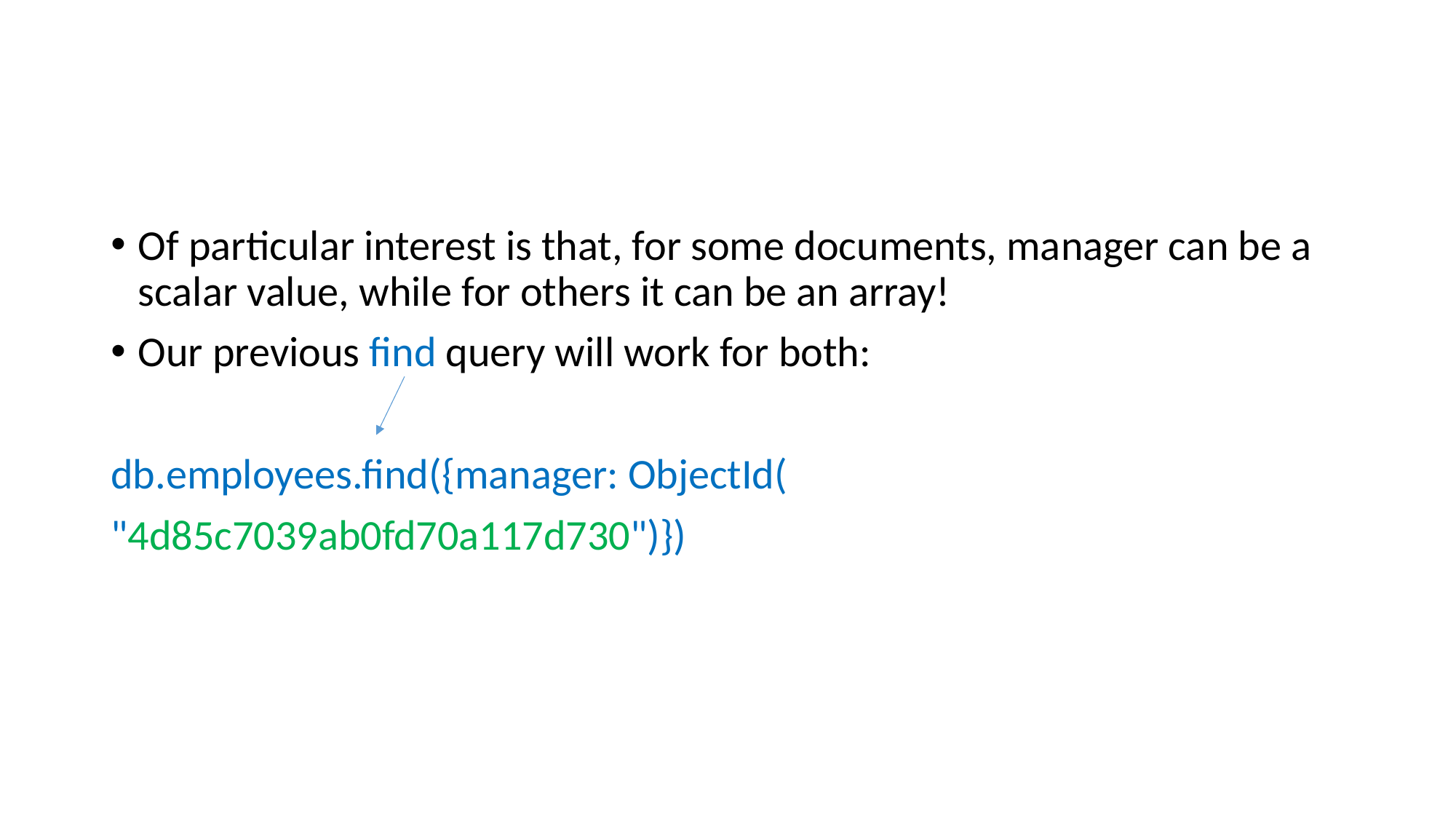

#
Of particular interest is that, for some documents, manager can be a scalar value, while for others it can be an array!
Our previous find query will work for both:

db.employees.find({manager: ObjectId(
"4d85c7039ab0fd70a117d730")})